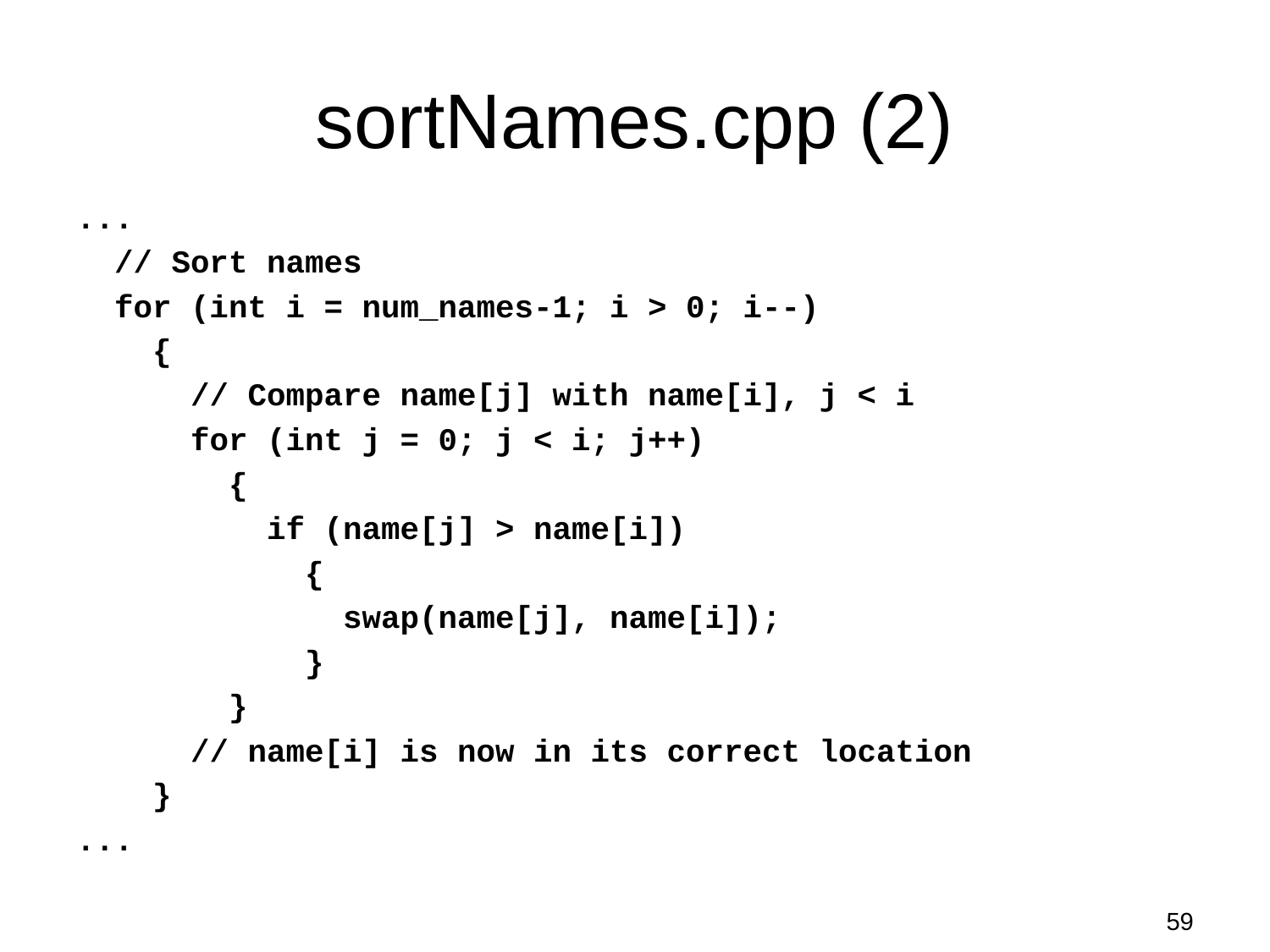

# sortNames.cpp (2)
...
  // Sort names
  for (int i = num_names-1; i > 0; i--)
    {
      // Compare name[j] with name[i], j < i
      for (int j = 0; j < i; j++)
        {
          if (name[j] > name[i])
            {
              swap(name[j], name[i]);
            }
        }
      // name[i] is now in its correct location
    }
...
59